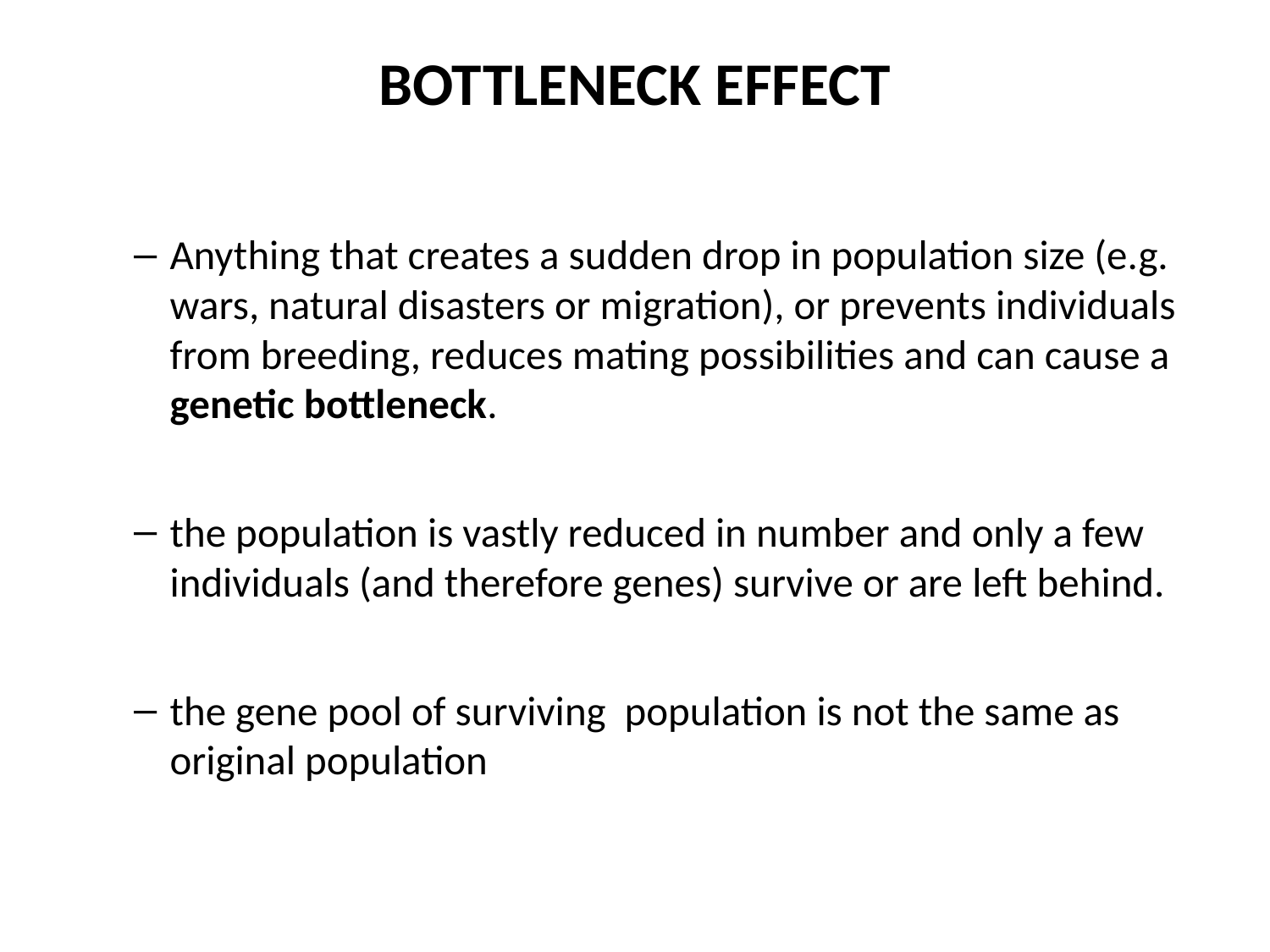

# BOTTLENECK EFFECT
Anything that creates a sudden drop in population size (e.g. wars, natural disasters or migration), or prevents individuals from breeding, reduces mating possibilities and can cause a genetic bottleneck.

the population is vastly reduced in number and only a few individuals (and therefore genes) survive or are left behind.

the gene pool of surviving  population is not the same as original population